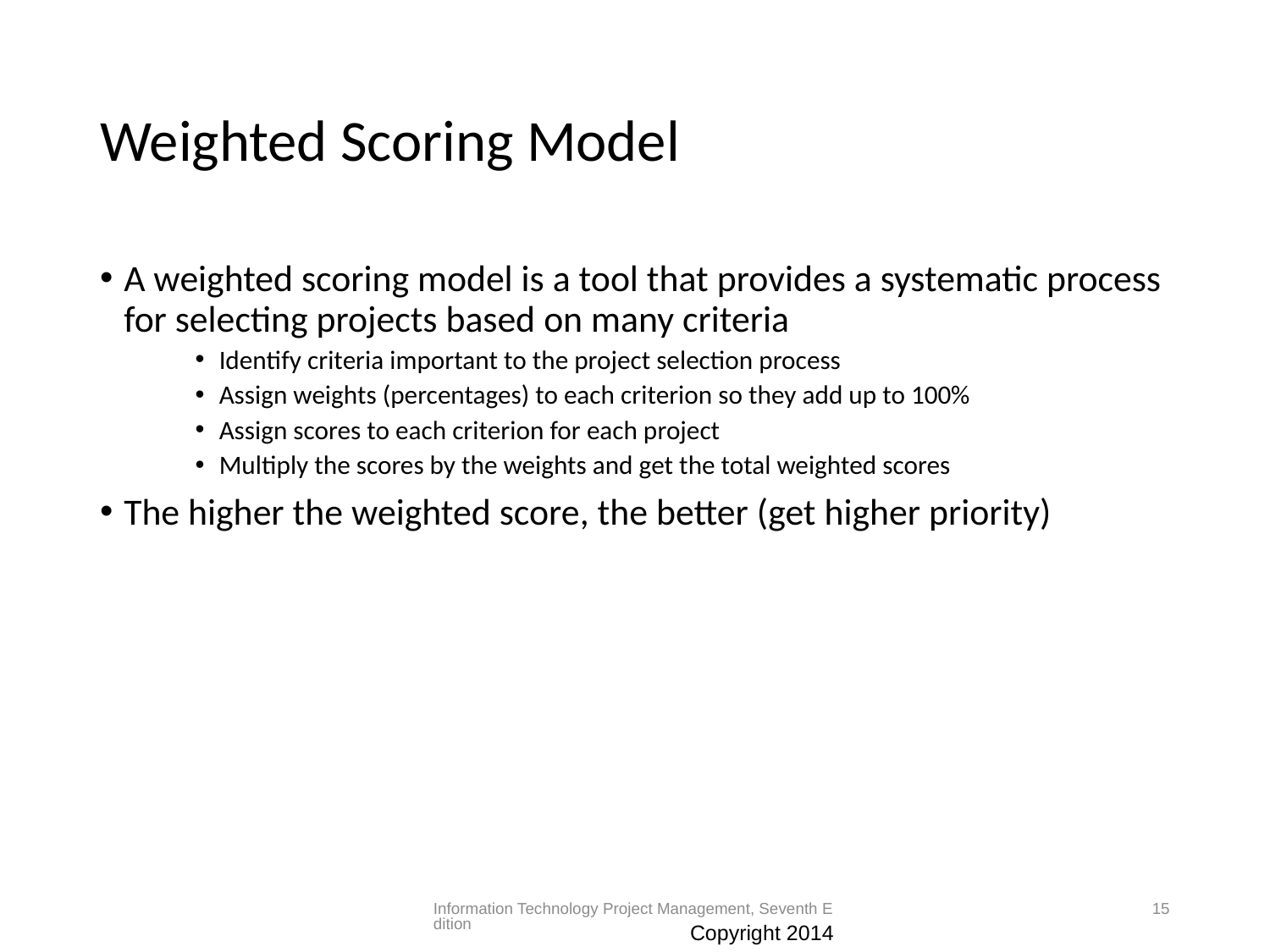

# Weighted Scoring Model
A weighted scoring model is a tool that provides a systematic process for selecting projects based on many criteria
Identify criteria important to the project selection process
Assign weights (percentages) to each criterion so they add up to 100%
Assign scores to each criterion for each project
Multiply the scores by the weights and get the total weighted scores
The higher the weighted score, the better (get higher priority)
Information Technology Project Management, Seventh Edition
15